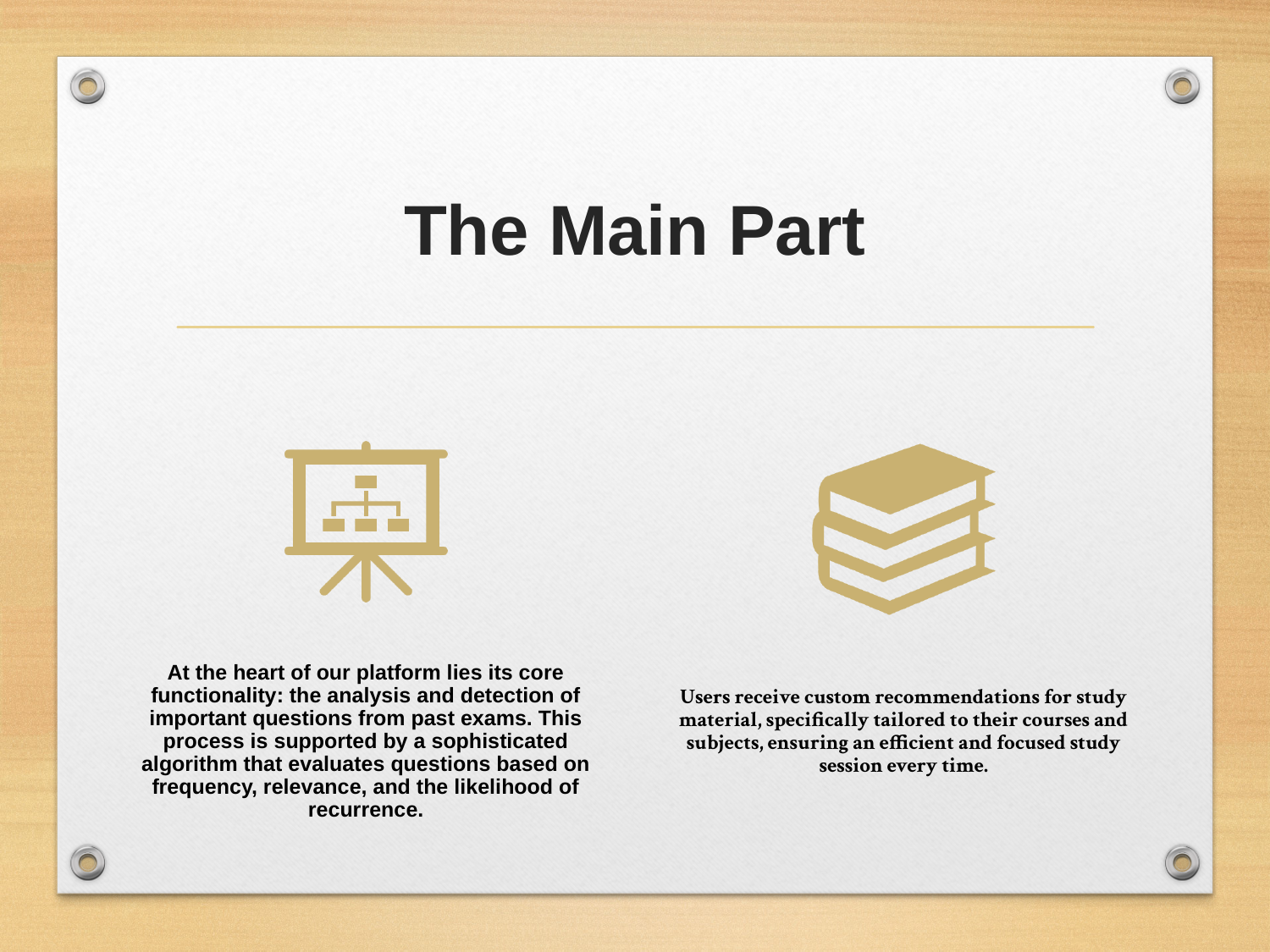

# The Main Part
At the heart of our platform lies its core functionality: the analysis and detection of important questions from past exams. This process is supported by a sophisticated algorithm that evaluates questions based on frequency, relevance, and the likelihood of recurrence.
Users receive custom recommendations for study material, specifically tailored to their courses and subjects, ensuring an efficient and focused study session every time.